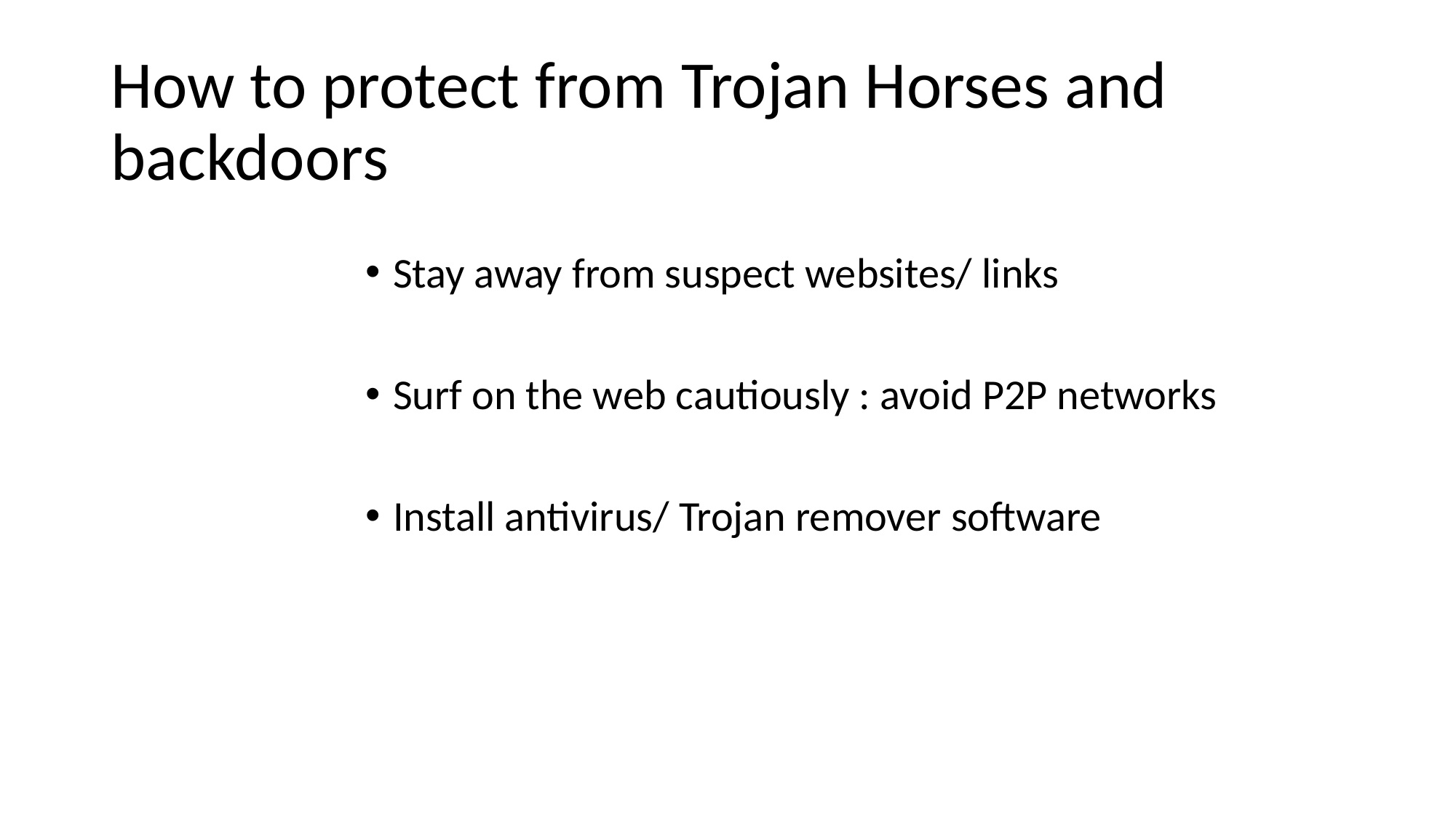

# How to protect from Trojan Horses and backdoors
Stay away from suspect websites/ links

Surf on the web cautiously : avoid P2P networks

Install antivirus/ Trojan remover software